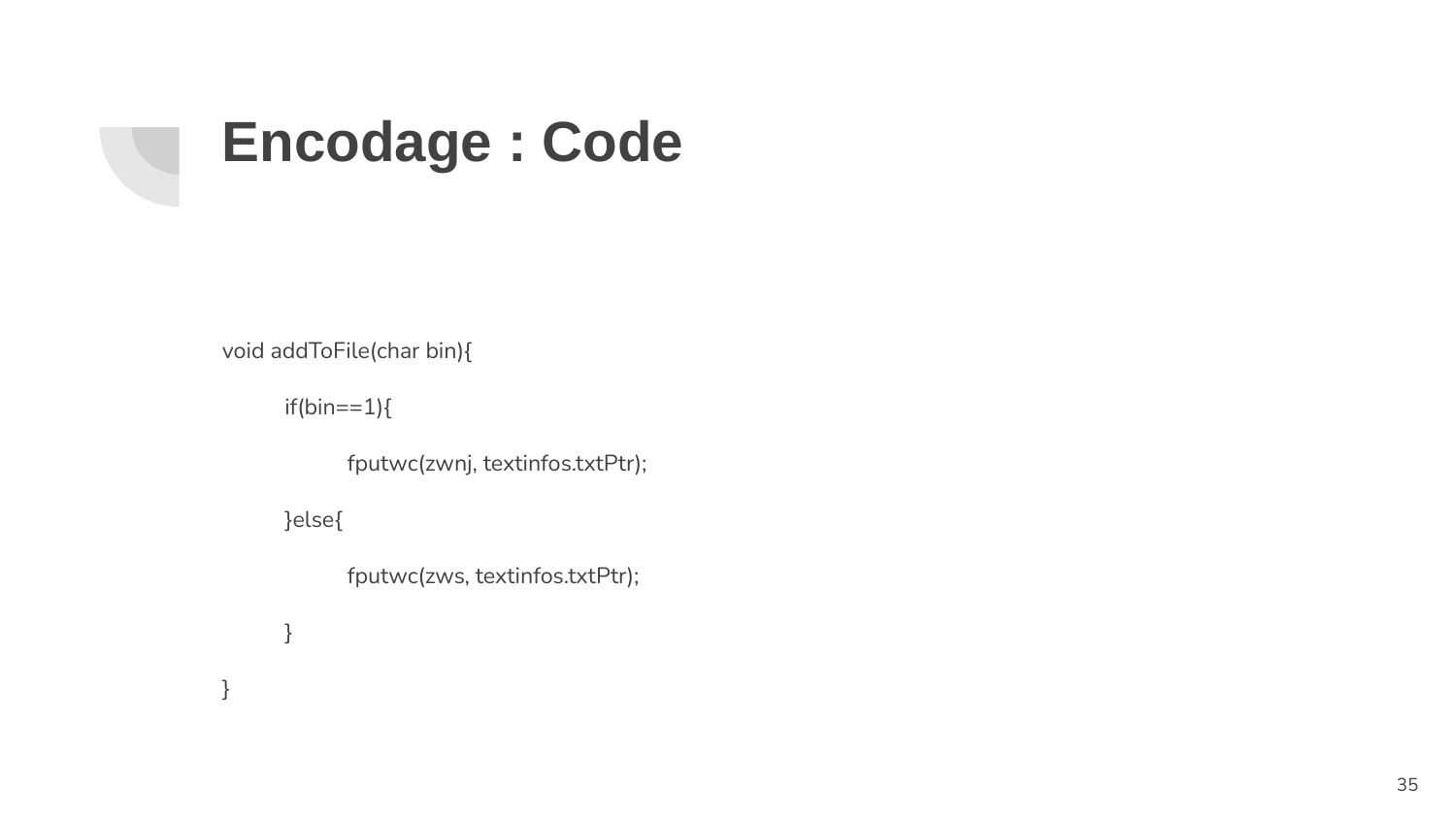

# Encodage : Code
void addToFile(char bin){
if(bin==1){
fputwc(zwnj, textinfos.txtPtr);
}else{
fputwc(zws, textinfos.txtPtr);
}
}
35